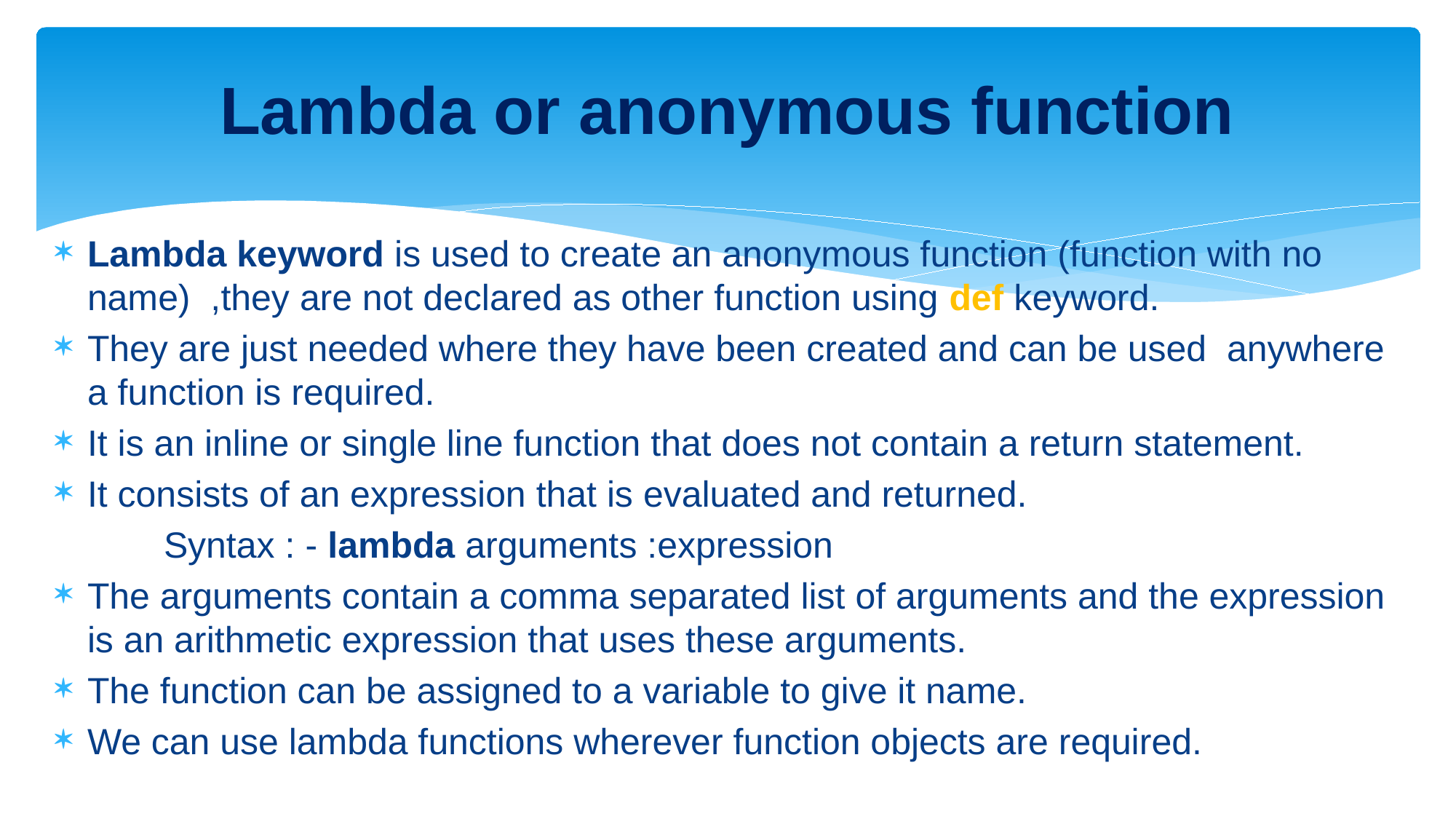

# Lambda or anonymous function
Lambda keyword is used to create an anonymous function (function with no name)  ,they are not declared as other function using def keyword.
They are just needed where they have been created and can be used  anywhere a function is required.
It is an inline or single line function that does not contain a return statement.
It consists of an expression that is evaluated and returned.
	Syntax : - lambda arguments :expression
The arguments contain a comma separated list of arguments and the expression is an arithmetic expression that uses these arguments.
The function can be assigned to a variable to give it name.
We can use lambda functions wherever function objects are required.